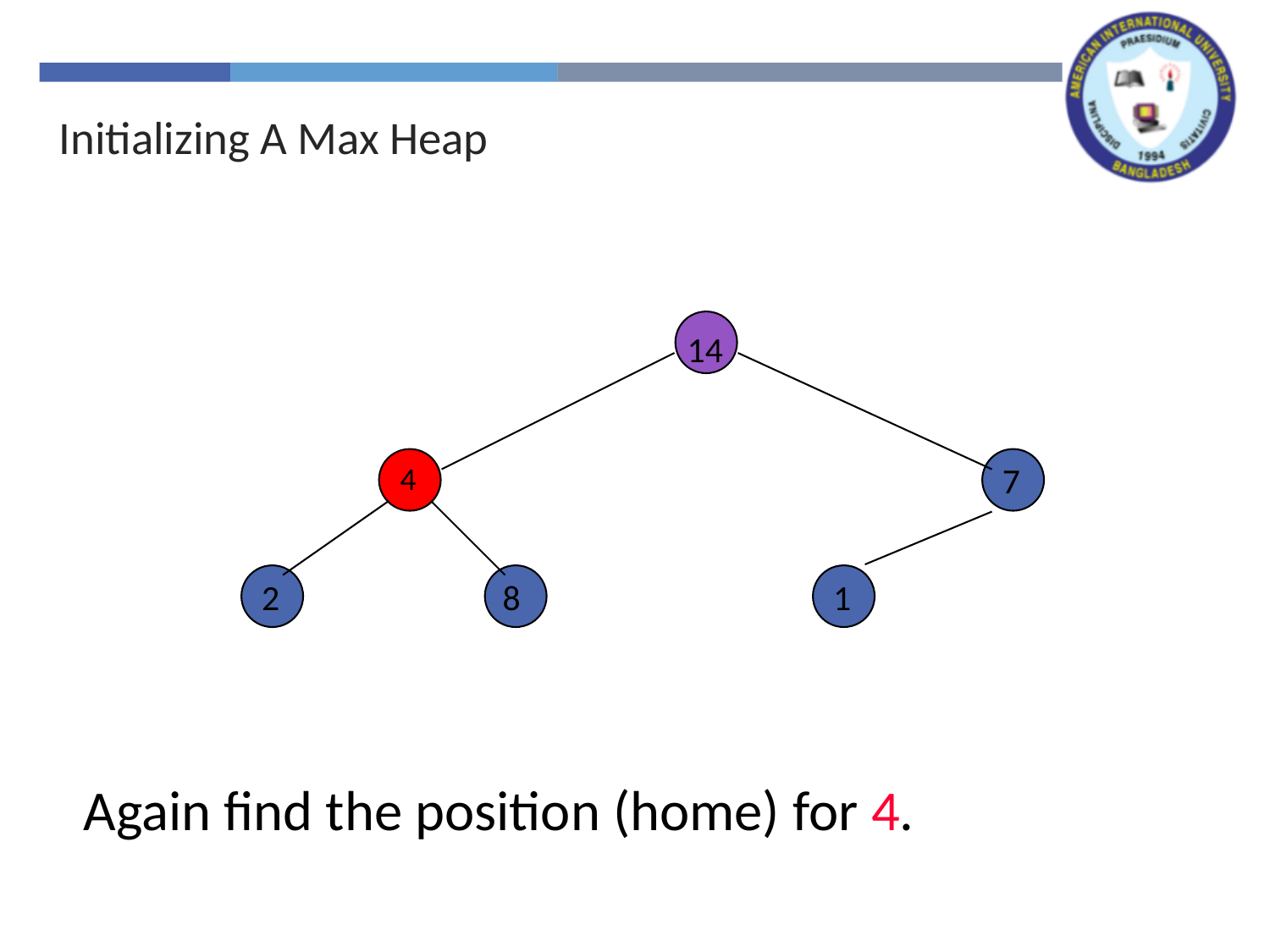

Initializing A Max Heap

14

4
7

2
 8
1
Again find the position (home) for 4.